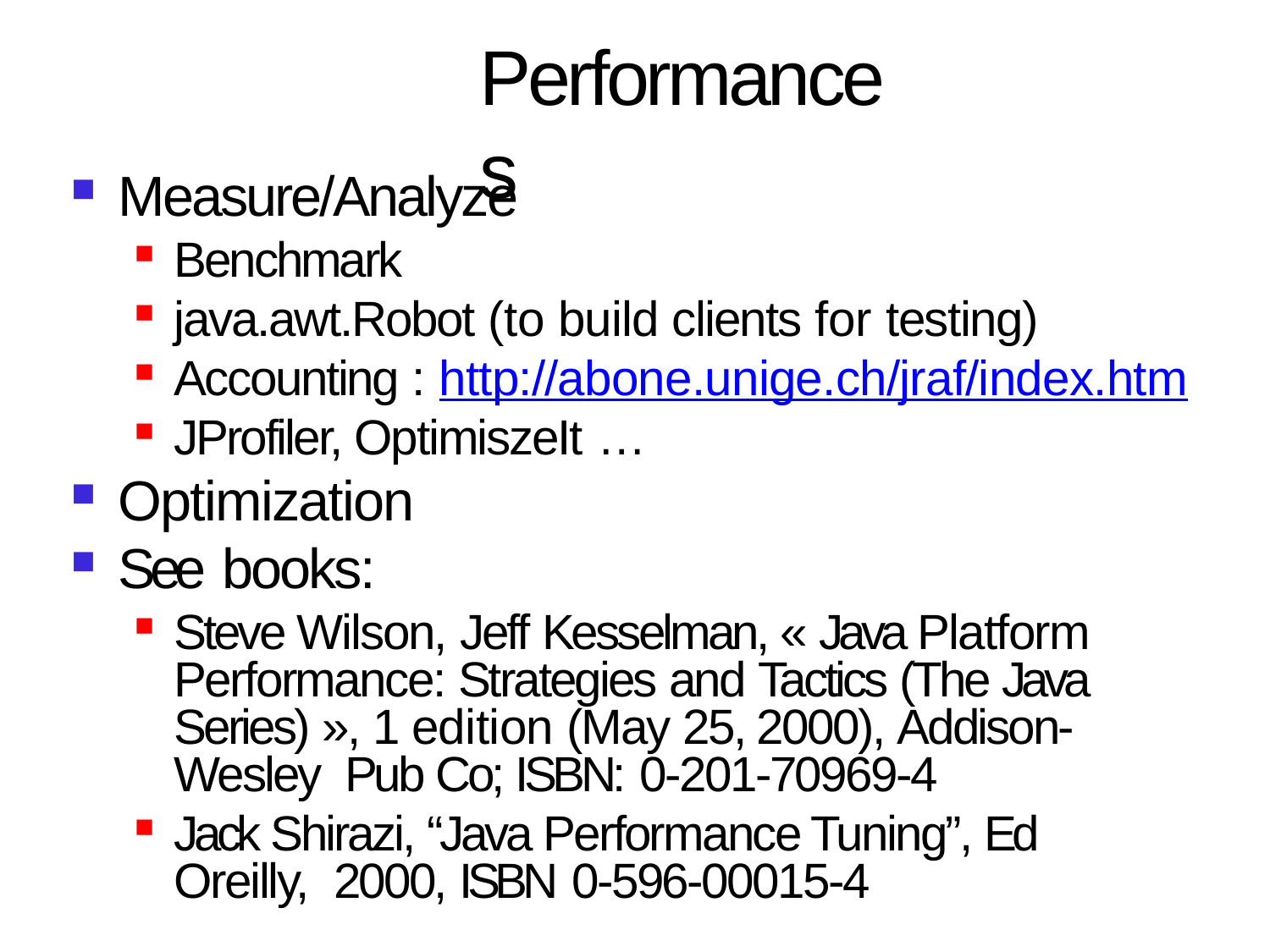

# Performances
Measure/Analyze
Benchmark
java.awt.Robot (to build clients for testing)
Accounting : http://abone.unige.ch/jraf/index.htm
JProfiler, OptimiszeIt …
Optimization
See books:
Steve Wilson, Jeff Kesselman, « Java Platform  Performance: Strategies and Tactics (The Java  Series) », 1 edition (May 25, 2000), Addison-Wesley  Pub Co; ISBN: 0-201-70969-4
Jack Shirazi, “Java Performance Tuning”, Ed Oreilly,  2000, ISBN 0-596-00015-4